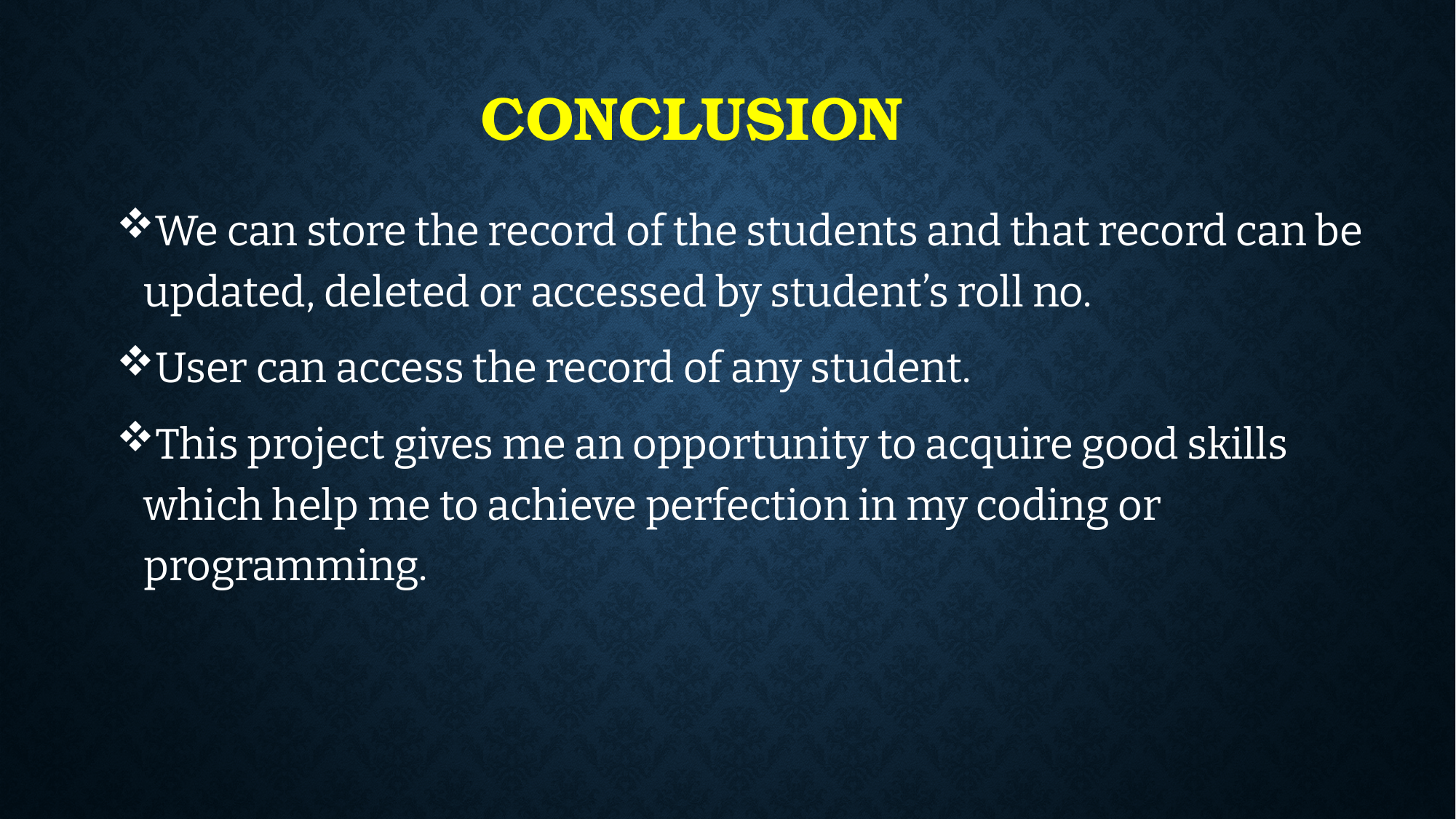

# Conclusion
We can store the record of the students and that record can be updated, deleted or accessed by student’s roll no.
User can access the record of any student.
This project gives me an opportunity to acquire good skills which help me to achieve perfection in my coding or programming.